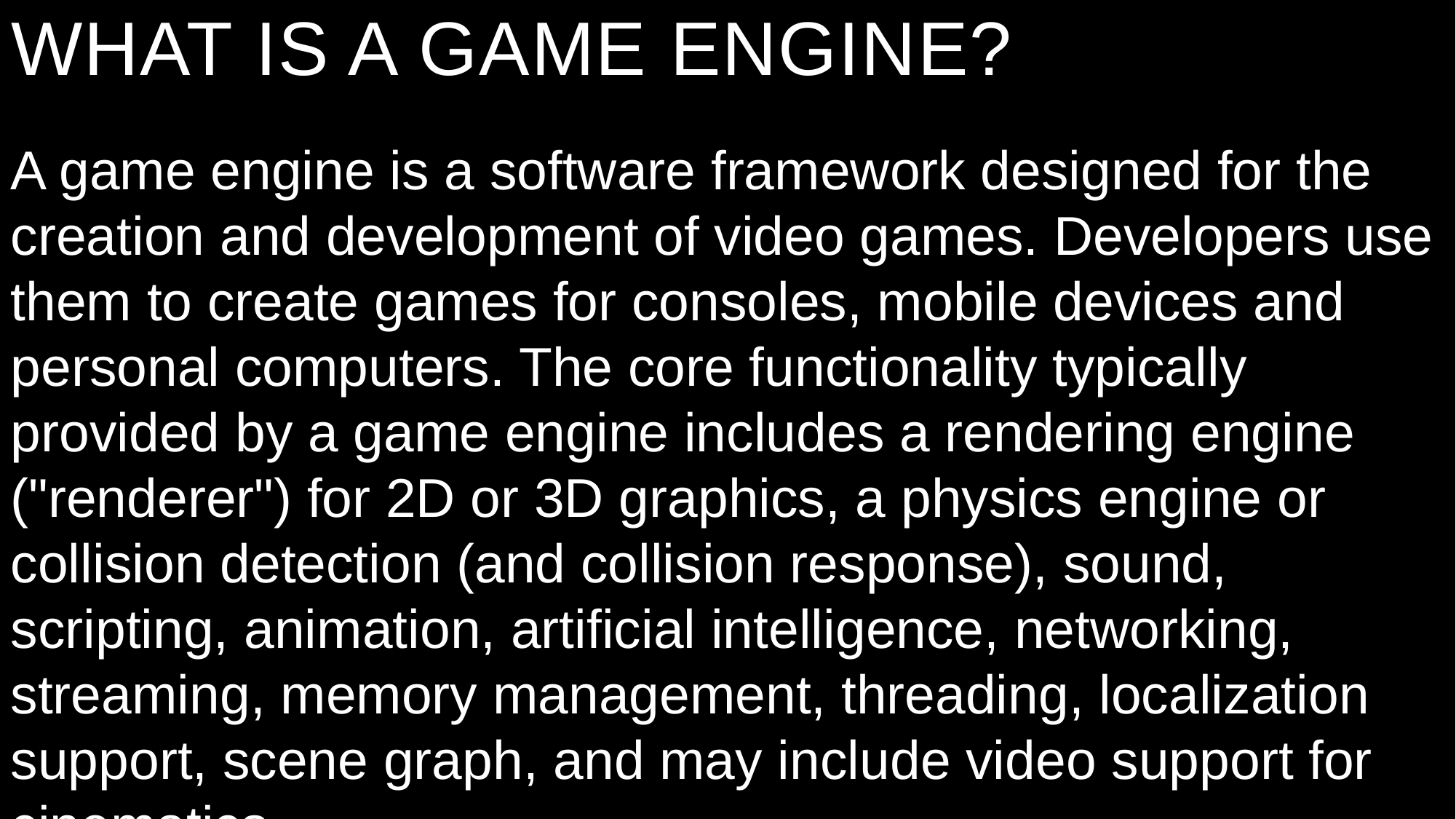

# What is a game engine?
A game engine is a software framework designed for the creation and development of video games. Developers use them to create games for consoles, mobile devices and personal computers. The core functionality typically provided by a game engine includes a rendering engine ("renderer") for 2D or 3D graphics, a physics engine or collision detection (and collision response), sound, scripting, animation, artificial intelligence, networking, streaming, memory management, threading, localization support, scene graph, and may include video support for cinematics.